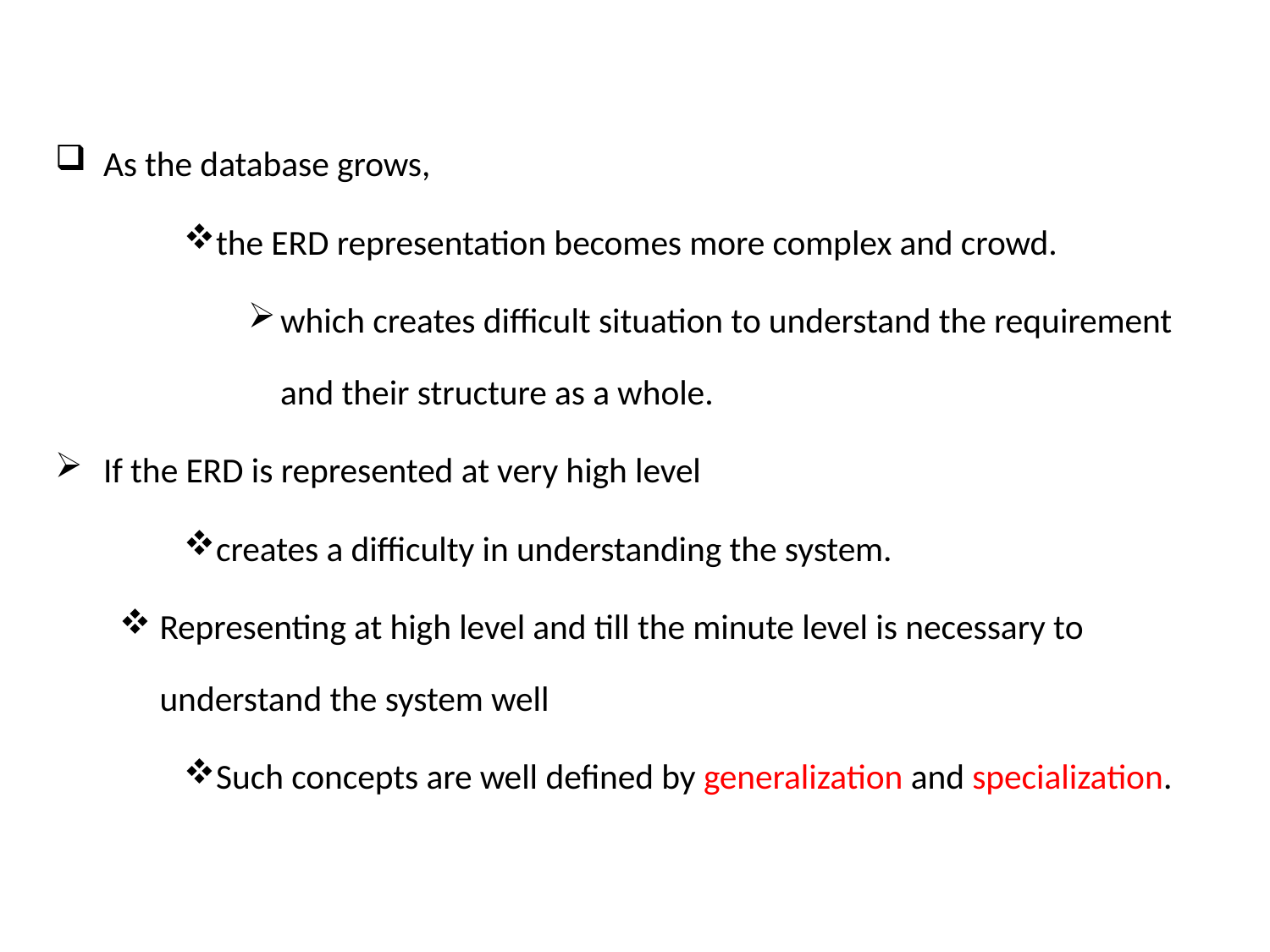

As the database grows,
the ERD representation becomes more complex and crowd.
which creates difficult situation to understand the requirement and their structure as a whole.
If the ERD is represented at very high level
creates a difficulty in understanding the system.
Representing at high level and till the minute level is necessary to understand the system well
Such concepts are well defined by generalization and specialization.